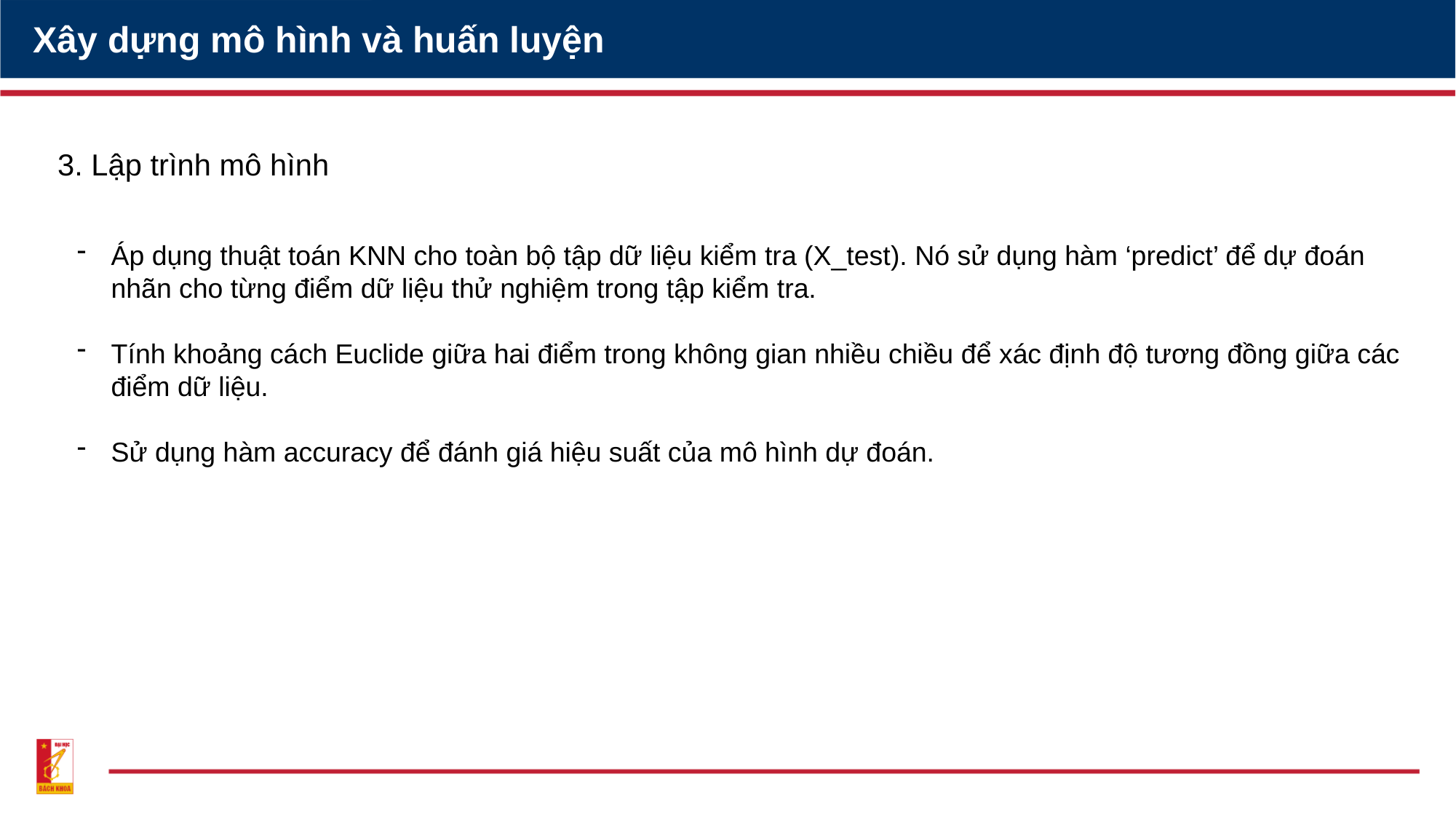

Xây dựng mô hình và huấn luyện
3. Lập trình mô hình
Áp dụng thuật toán KNN cho toàn bộ tập dữ liệu kiểm tra (X_test). Nó sử dụng hàm ‘predict’ để dự đoán nhãn cho từng điểm dữ liệu thử nghiệm trong tập kiểm tra.

Tính khoảng cách Euclide giữa hai điểm trong không gian nhiều chiều để xác định độ tương đồng giữa các điểm dữ liệu.

Sử dụng hàm accuracy để đánh giá hiệu suất của mô hình dự đoán.